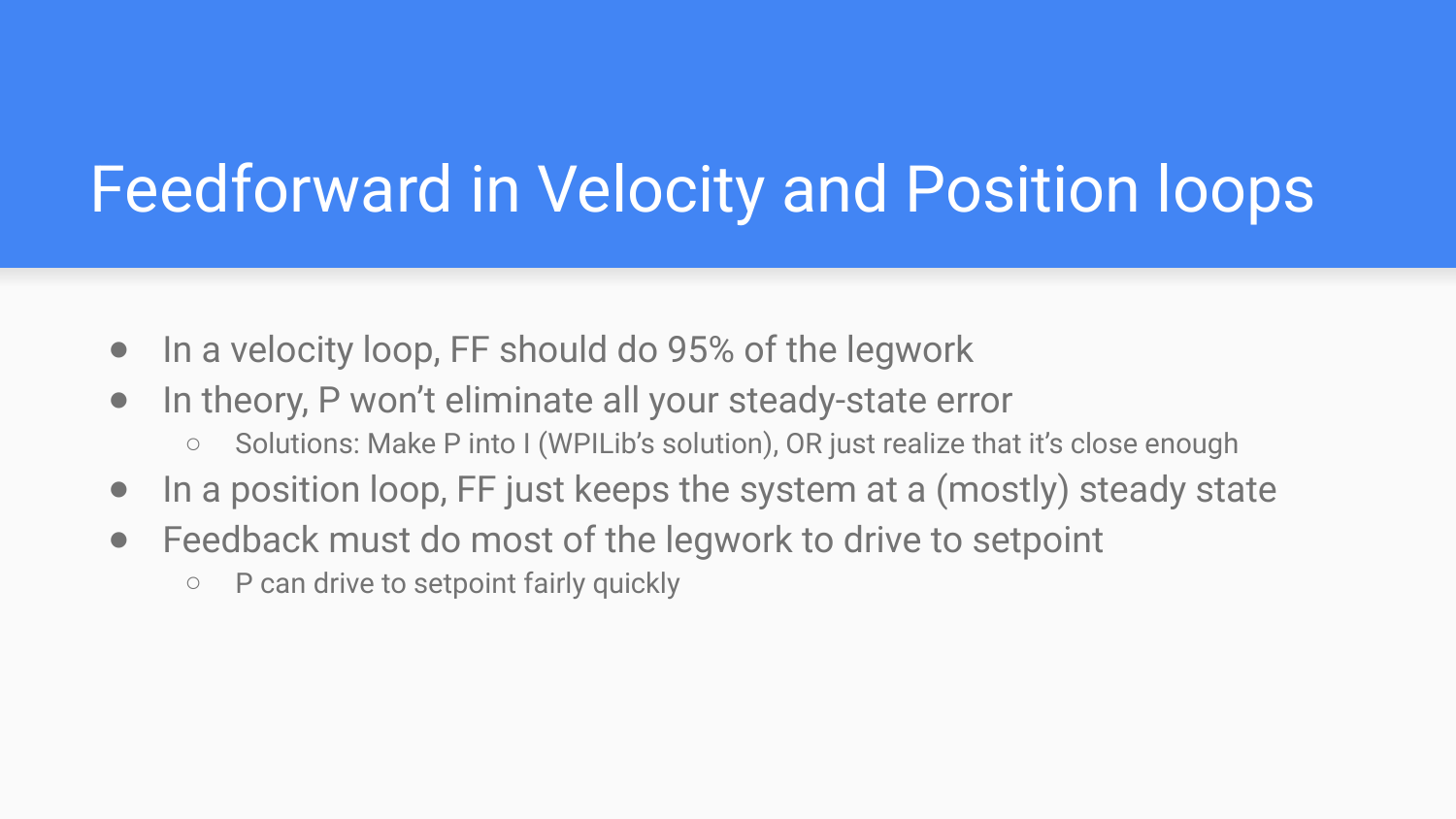

# Feedforward in Velocity and Position loops
In a velocity loop, FF should do 95% of the legwork
In theory, P won’t eliminate all your steady-state error
Solutions: Make P into I (WPILib’s solution), OR just realize that it’s close enough
In a position loop, FF just keeps the system at a (mostly) steady state
Feedback must do most of the legwork to drive to setpoint
P can drive to setpoint fairly quickly